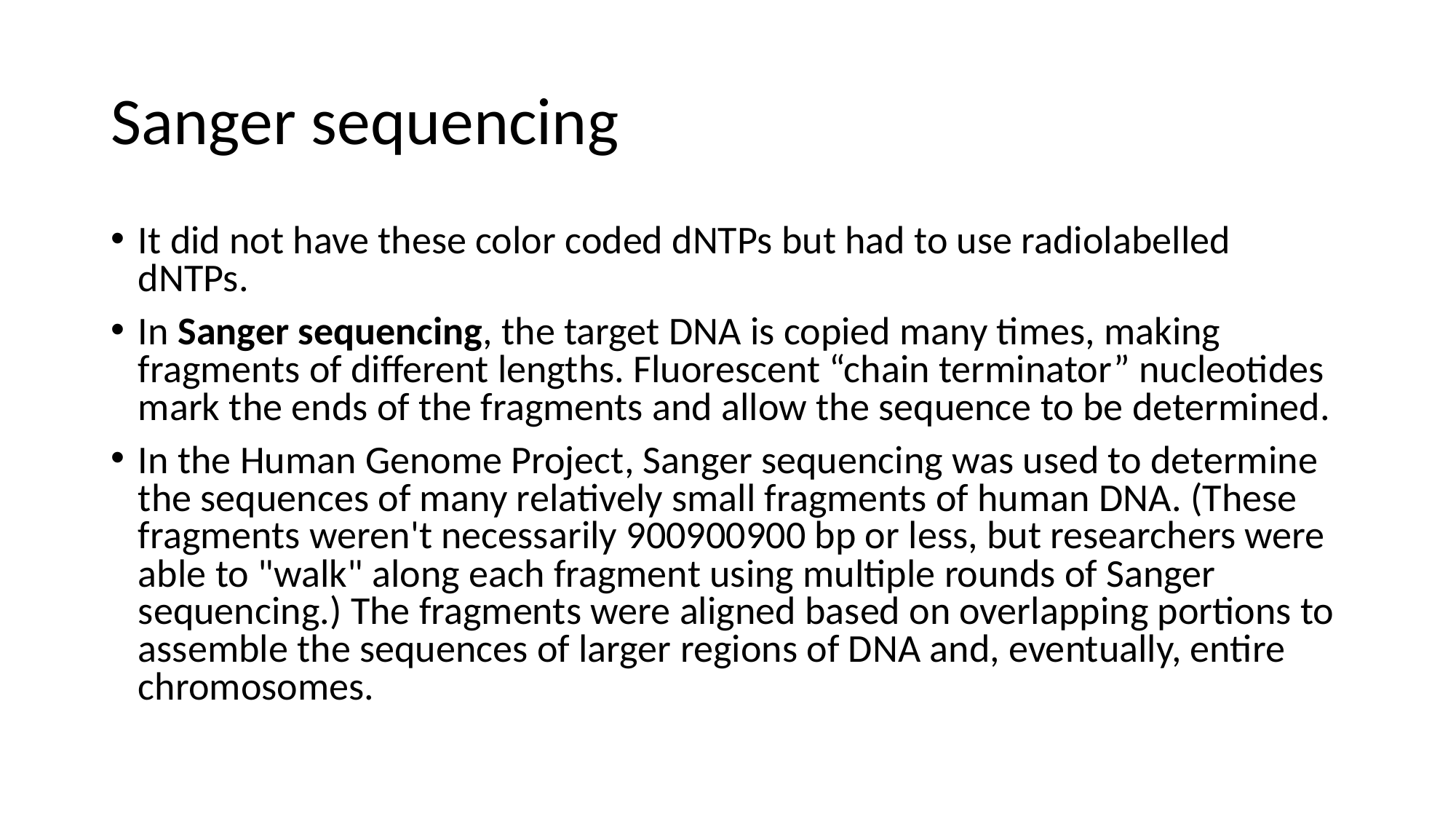

# Sanger sequencing
It did not have these color coded dNTPs but had to use radiolabelled dNTPs.
In Sanger sequencing, the target DNA is copied many times, making fragments of different lengths. Fluorescent “chain terminator” nucleotides mark the ends of the fragments and allow the sequence to be determined.
In the Human Genome Project, Sanger sequencing was used to determine the sequences of many relatively small fragments of human DNA. (These fragments weren't necessarily 900900900 bp or less, but researchers were able to "walk" along each fragment using multiple rounds of Sanger sequencing.) The fragments were aligned based on overlapping portions to assemble the sequences of larger regions of DNA and, eventually, entire chromosomes.